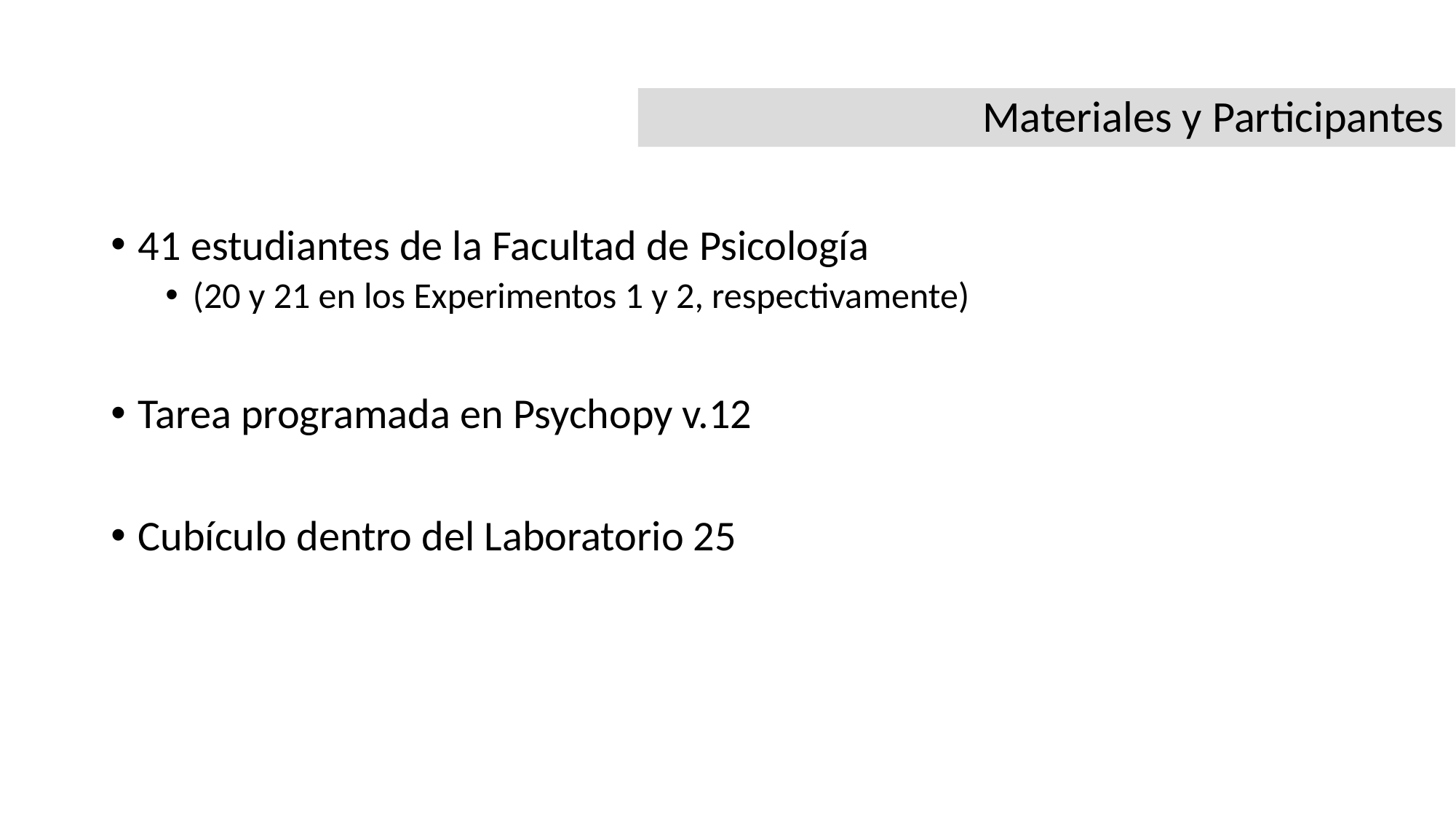

#
Materiales y Participantes
41 estudiantes de la Facultad de Psicología
(20 y 21 en los Experimentos 1 y 2, respectivamente)

Tarea programada en Psychopy v.12

Cubículo dentro del Laboratorio 25